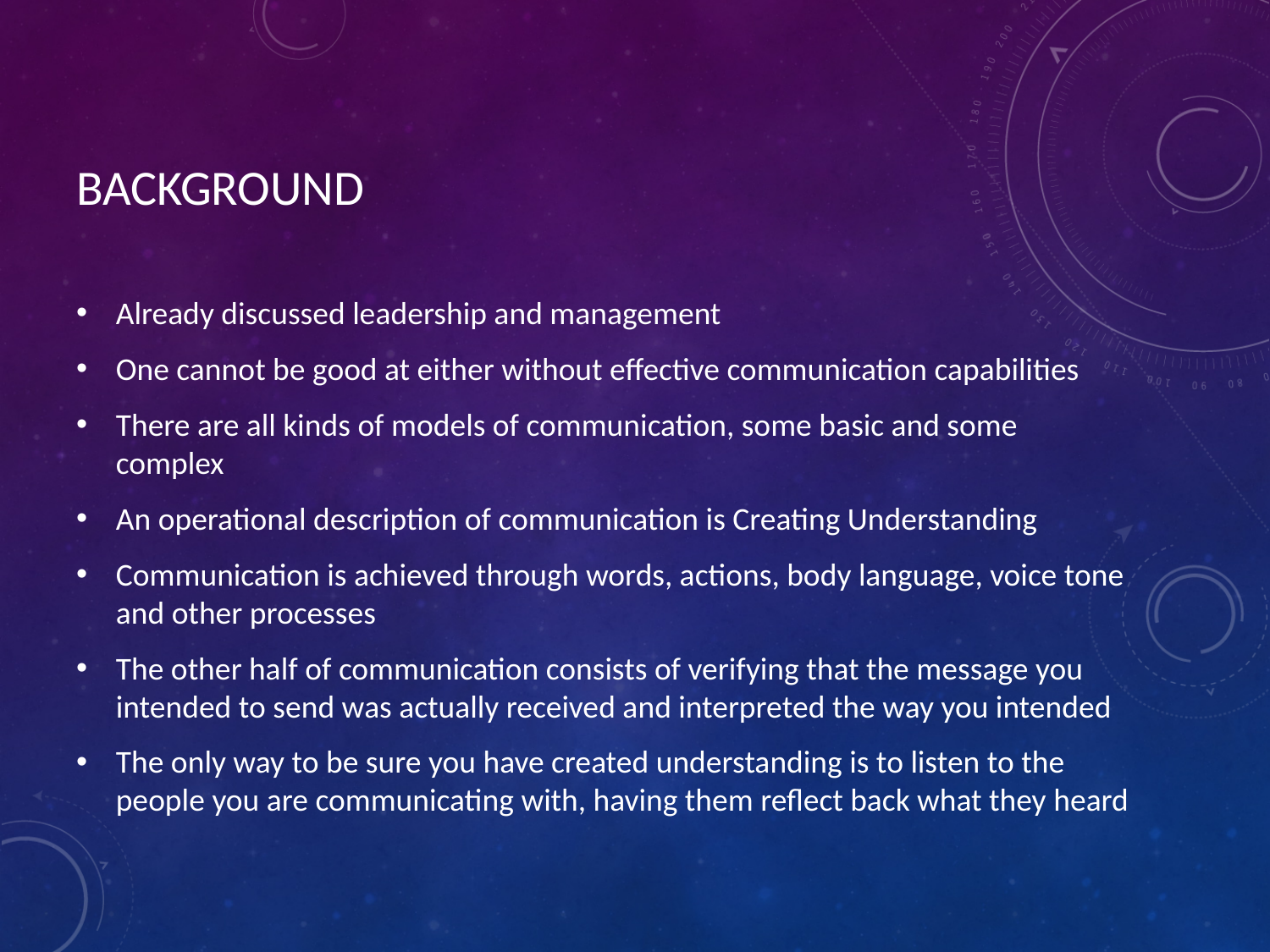

# Background
Already discussed leadership and management
One cannot be good at either without effective communication capabilities
There are all kinds of models of communication, some basic and some complex
An operational description of communication is Creating Understanding
Communication is achieved through words, actions, body language, voice tone and other processes
The other half of communication consists of verifying that the message you intended to send was actually received and interpreted the way you intended
The only way to be sure you have created understanding is to listen to the people you are communicating with, having them reflect back what they heard